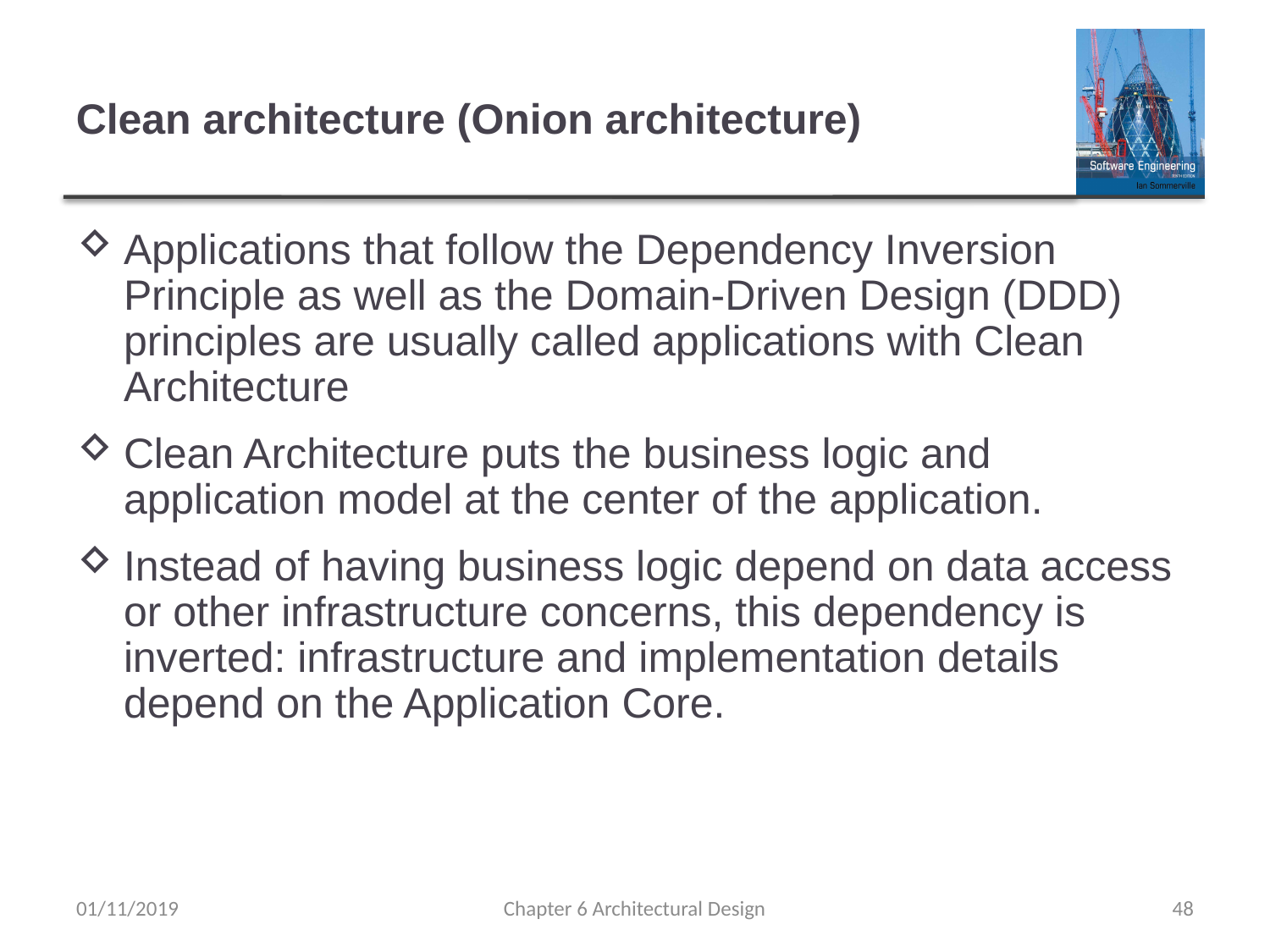

# Clean architecture (Onion architecture)
Applications that follow the Dependency Inversion Principle as well as the Domain-Driven Design (DDD) principles are usually called applications with Clean Architecture
Clean Architecture puts the business logic and application model at the center of the application.
Instead of having business logic depend on data access or other infrastructure concerns, this dependency is inverted: infrastructure and implementation details depend on the Application Core.
01/11/2019
Chapter 6 Architectural Design
48